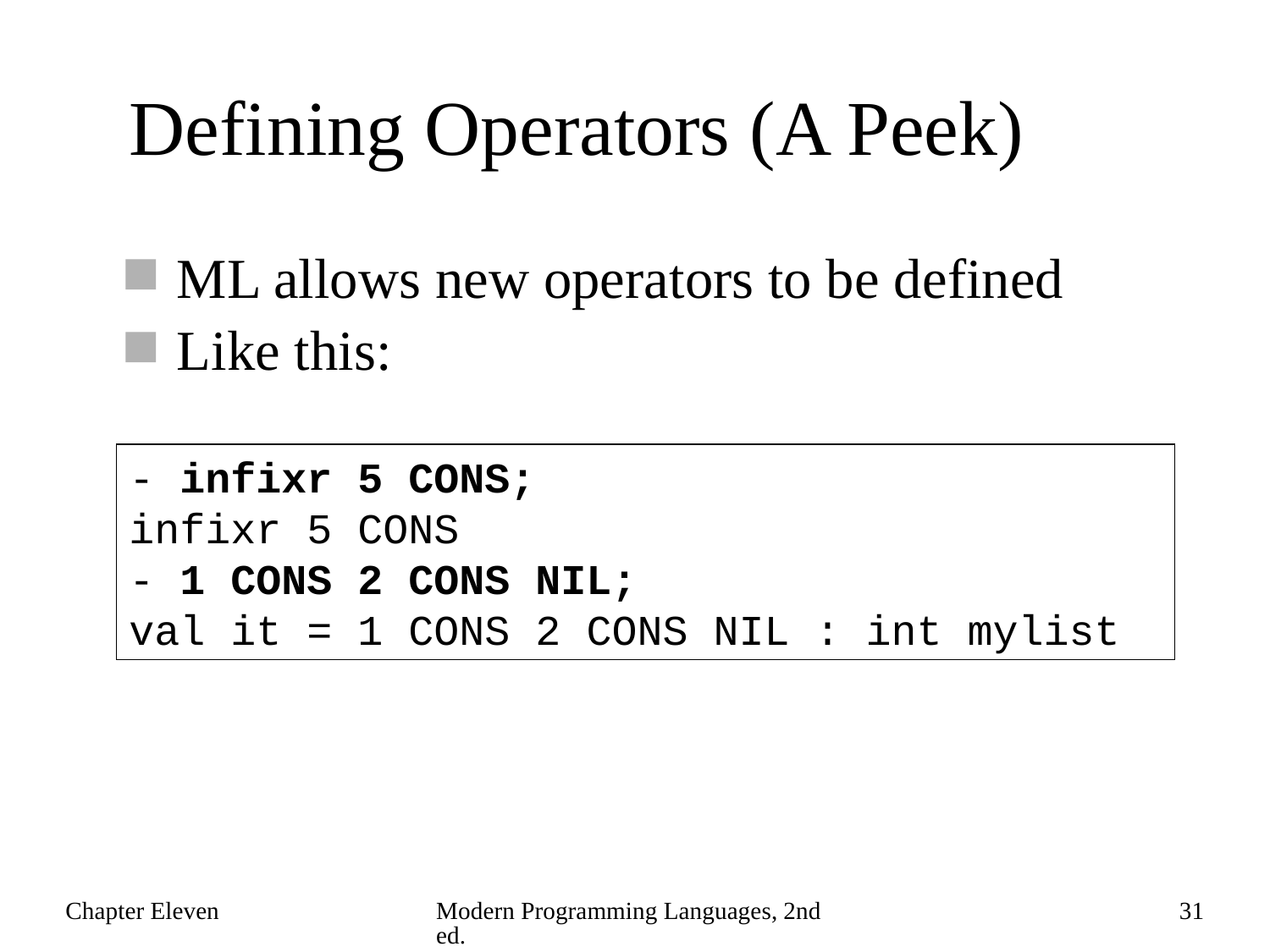

# Defining Operators (A Peek)
ML allows new operators to be defined
Like this:
- infixr 5 CONS;
infixr 5 CONS
- 1 CONS 2 CONS NIL;
val it = 1 CONS 2 CONS NIL : int mylist
Chapter Eleven
Modern Programming Languages, 2nd ed.
31